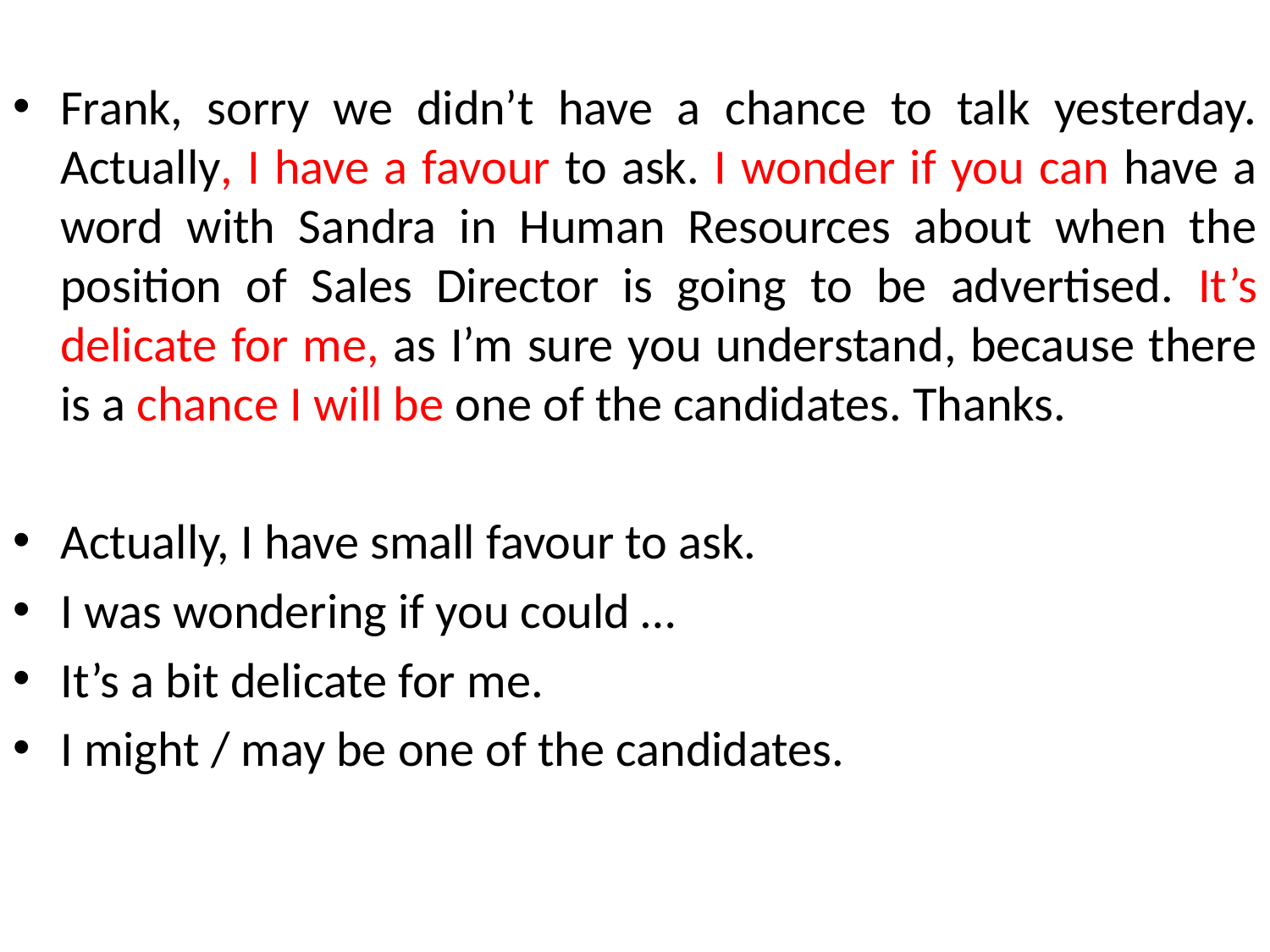

Frank, sorry we didn’t have a chance to talk yesterday. Actually, I have a favour to ask. I wonder if you can have a word with Sandra in Human Resources about when the position of Sales Director is going to be advertised. It’s delicate for me, as I’m sure you understand, because there is a chance I will be one of the candidates. Thanks.

Actually, I have small favour to ask.
I was wondering if you could …
It’s a bit delicate for me.
I might / may be one of the candidates.